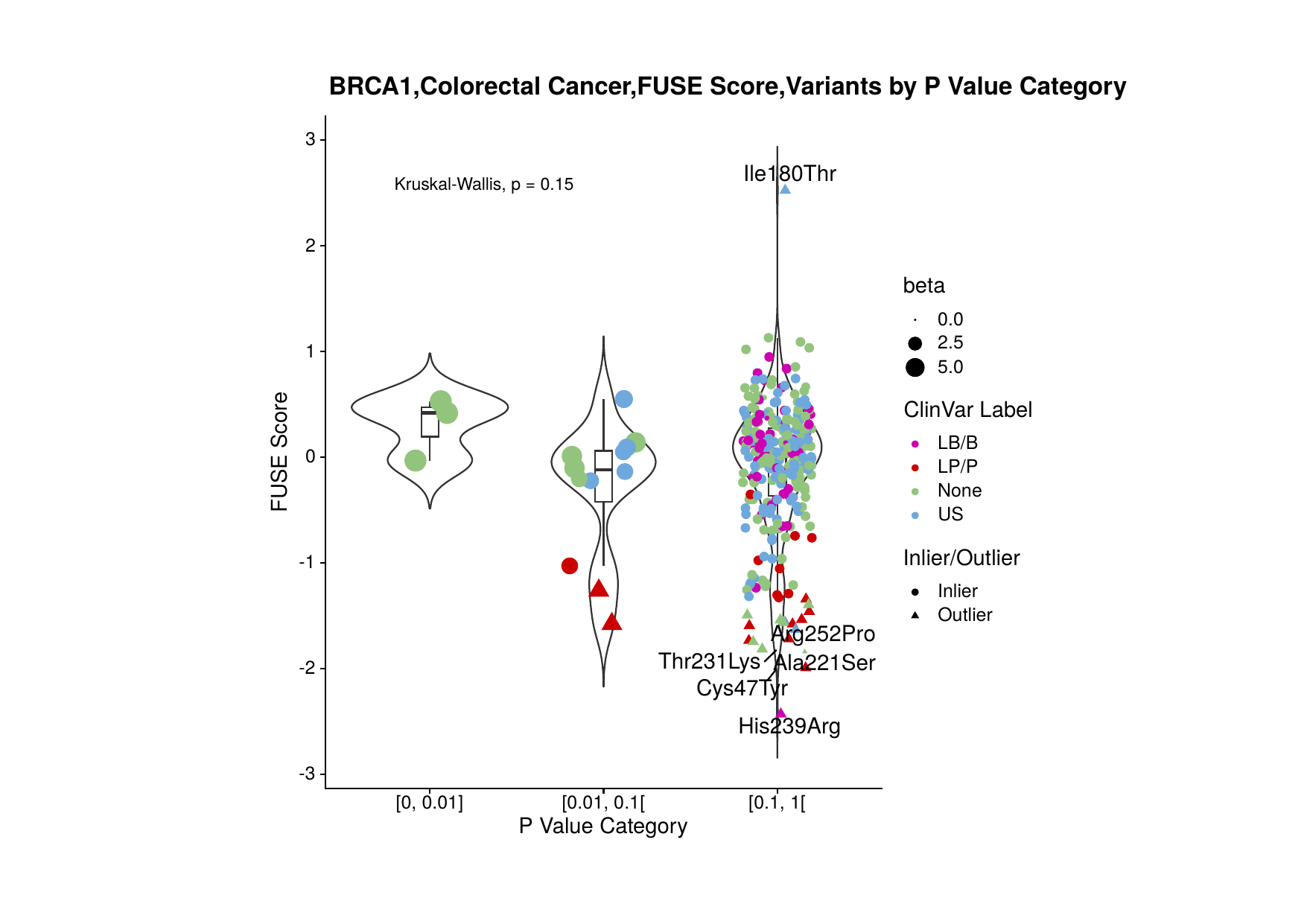

BRCA1,Colorectal Cancer,FUSE Score,Variants by P Value Category

3

Ile180Thr
Kruskal-Wallis, p = 0.15

2

beta
0.0

2.5

1

5.0

ClinVar Label

LB/B

FUSE Score

0

LP/P

None

US

Inlier/Outlier

-1

Inlier

Outlier

Arg252Pro

Thr231Lys
Ala221Ser

-2

Cys47Tyr

His239Arg
-3

[0, 0.01]
[0.01, 0.1[
[0.1, 1[
P Value Category